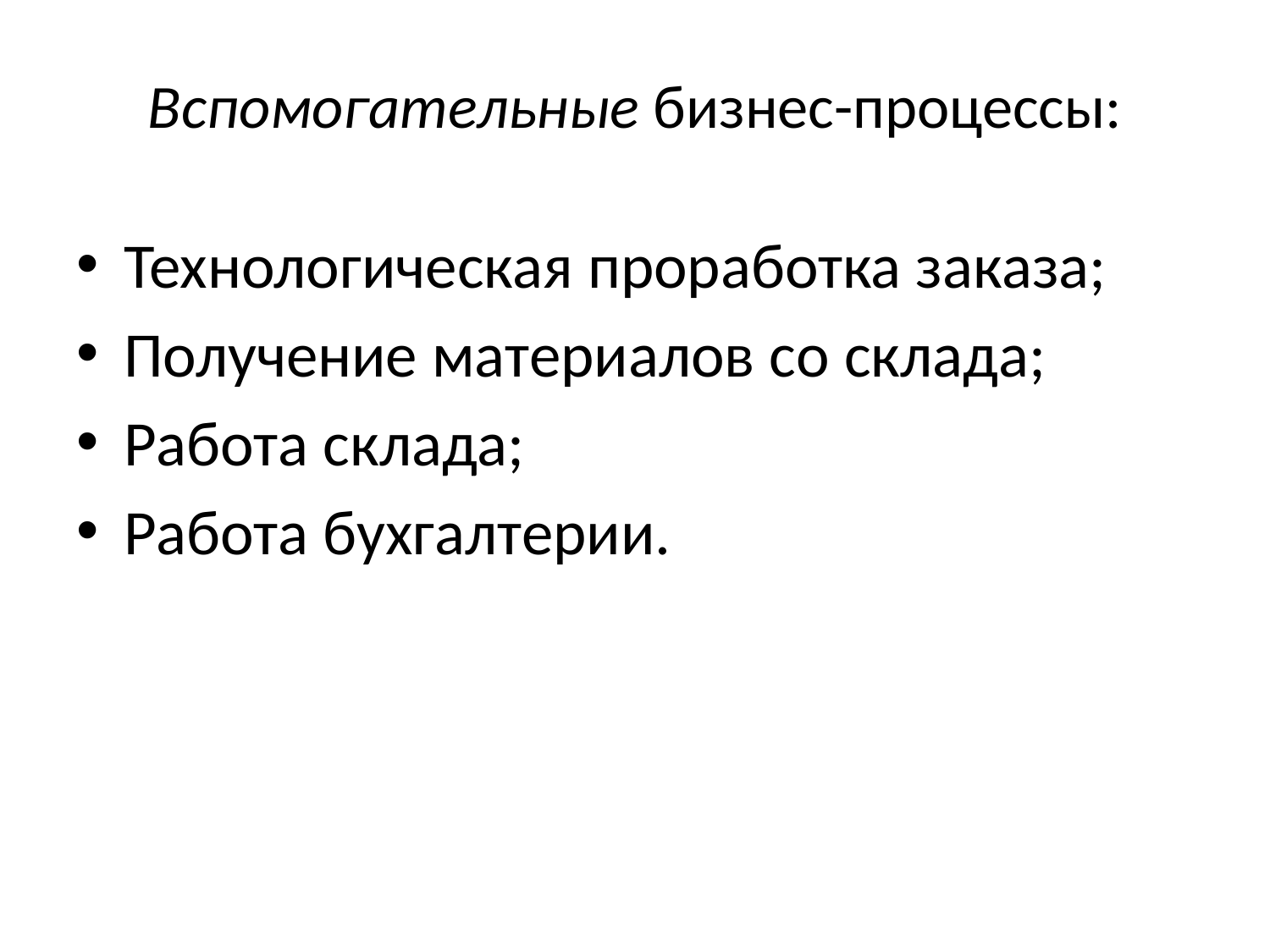

# Вспомогательные бизнес-процессы:
Технологическая проработка заказа;
Получение материалов со склада;
Работа склада;
Работа бухгалтерии.